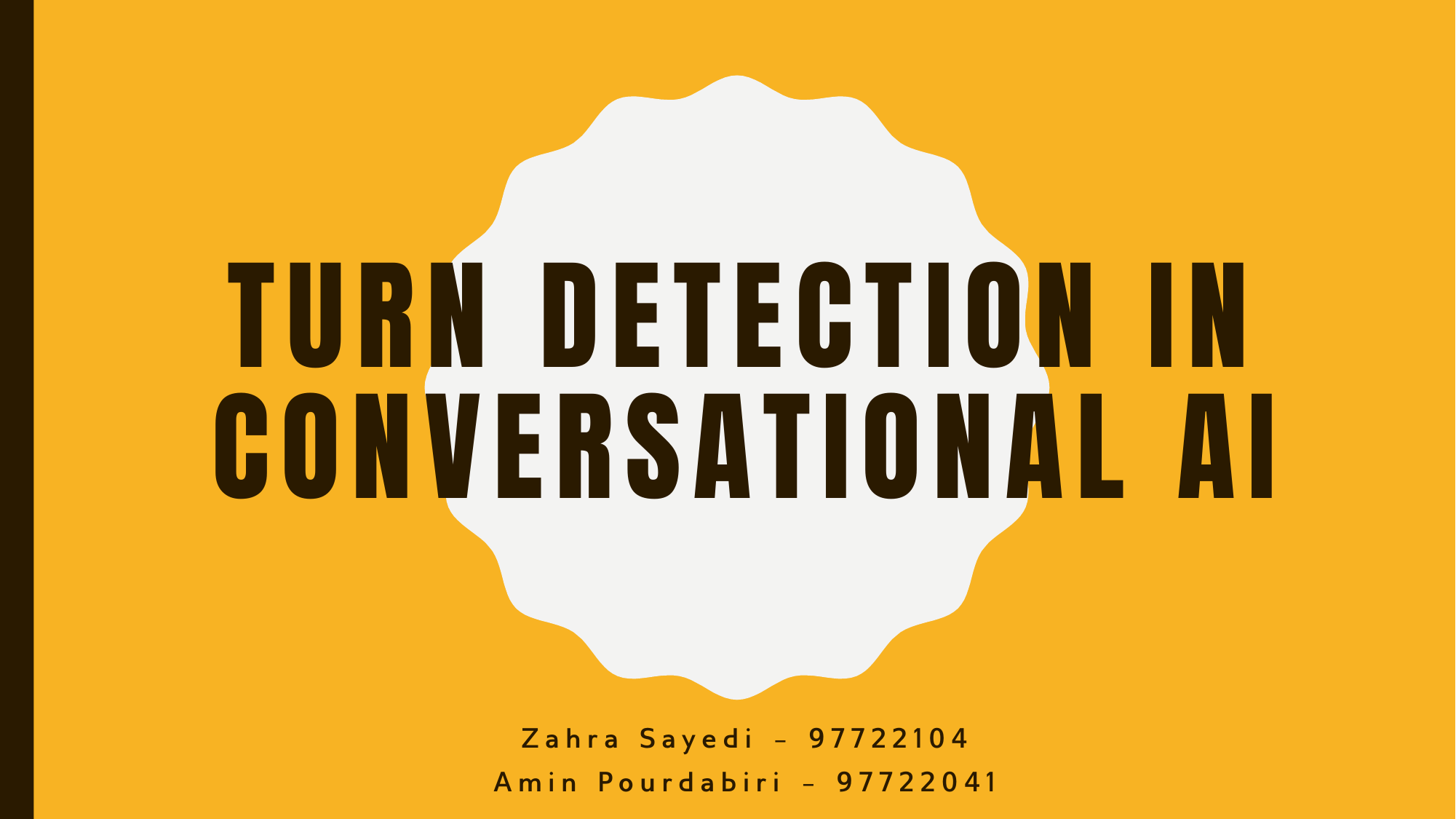

# Turn detection in conversational AI
Zahra Sayedi – 97722104
Amin Pourdabiri – 97722041